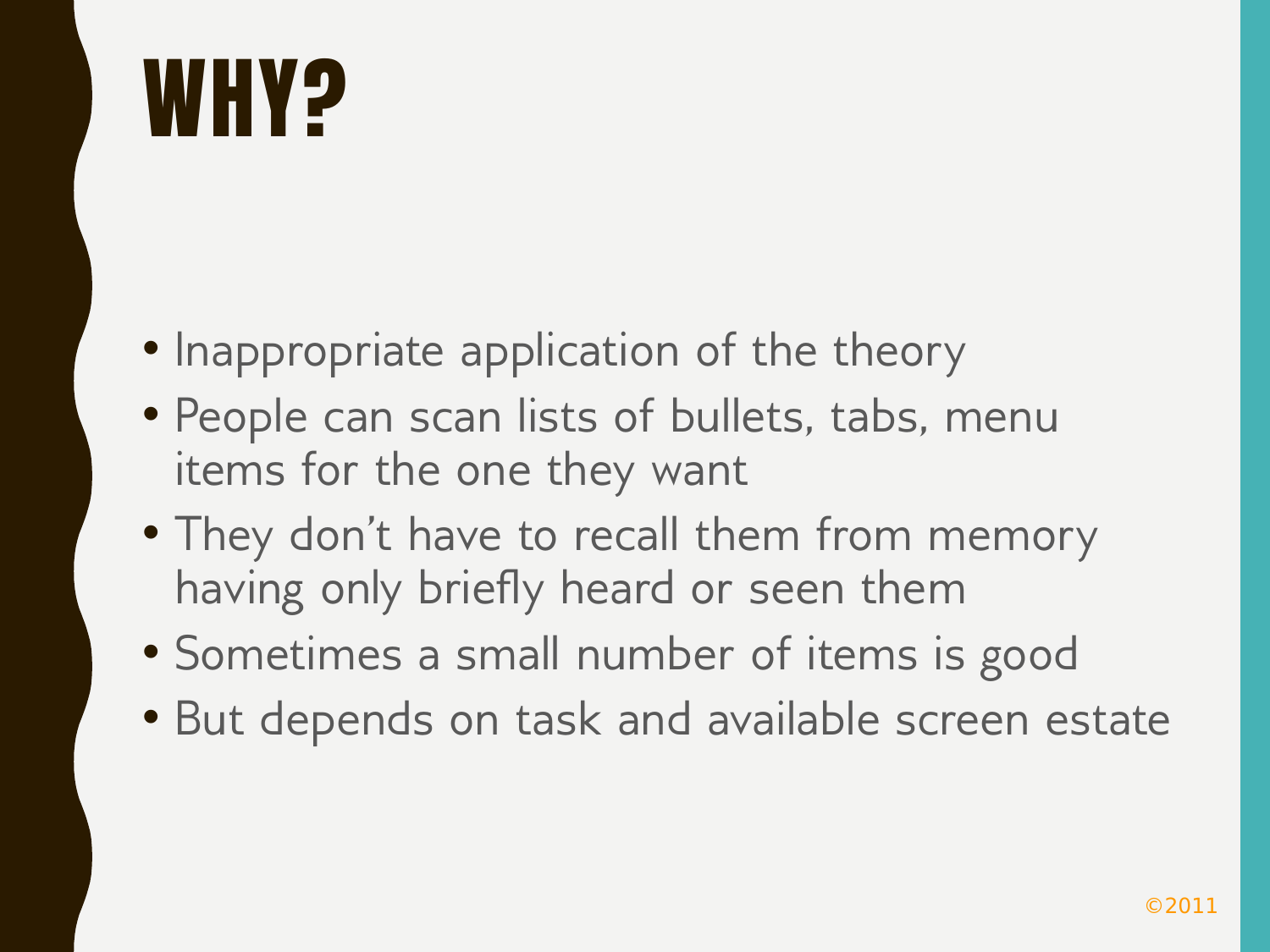

# Why?
Inappropriate application of the theory
People can scan lists of bullets, tabs, menu items for the one they want
They don’t have to recall them from memory having only briefly heard or seen them
Sometimes a small number of items is good
But depends on task and available screen estate